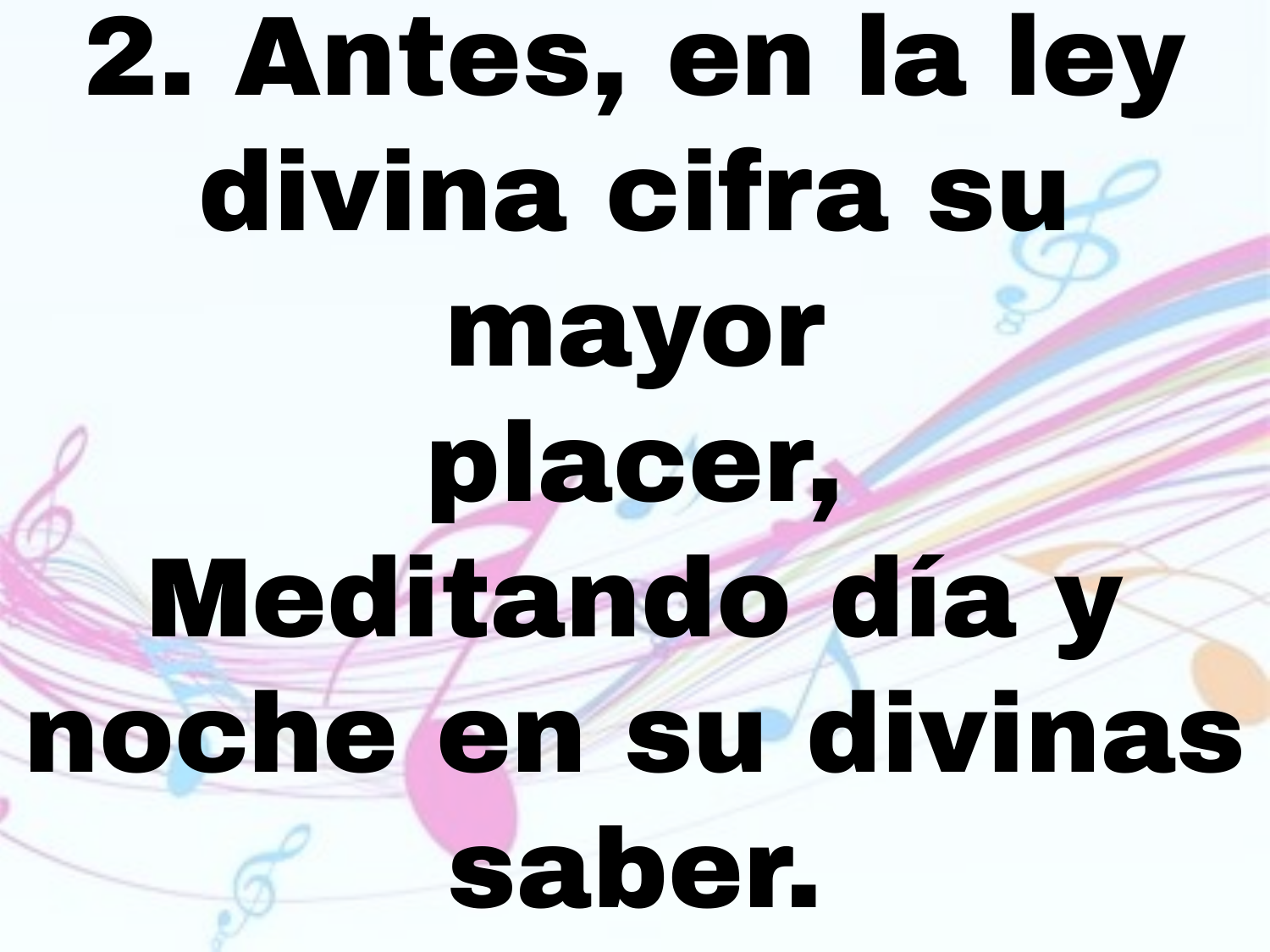

2. Antes, en la ley divina cifra su mayor
placer,
Meditando día y noche en su divinas
saber.